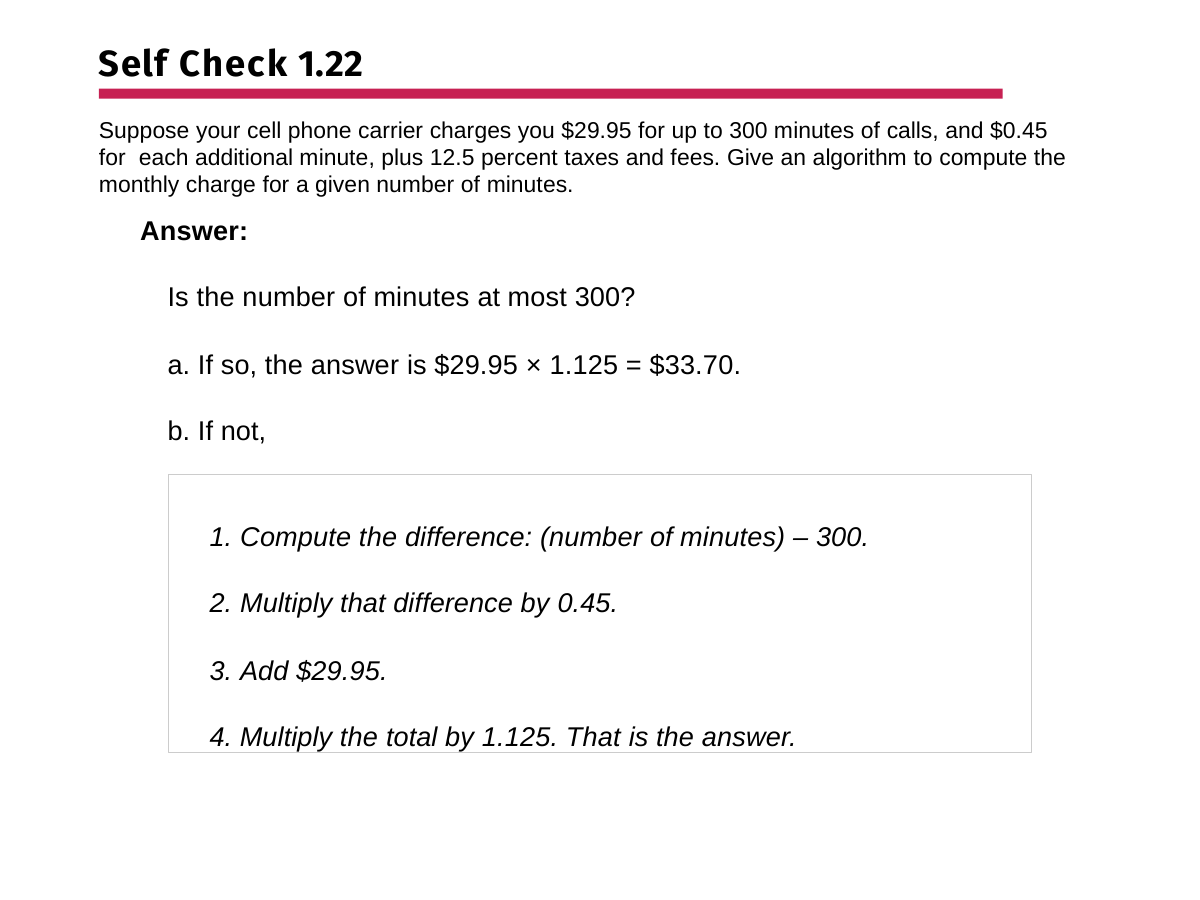

# Self Check 1.22

Suppose your cell phone carrier charges you $29.95 for up to 300 minutes of calls, and $0.45 for  each additional minute, plus 12.5 percent taxes and fees. Give an algorithm to compute the  monthly charge for a given number of minutes.
Answer:

Is the number of minutes at most 300?

a. If so, the answer is $29.95 × 1.125 = $33.70.

b. If not,

Compute the difference: (number of minutes) – 300.

Multiply that difference by 0.45.

3. Add $29.95.

4. Multiply the total by 1.125. That is the answer.